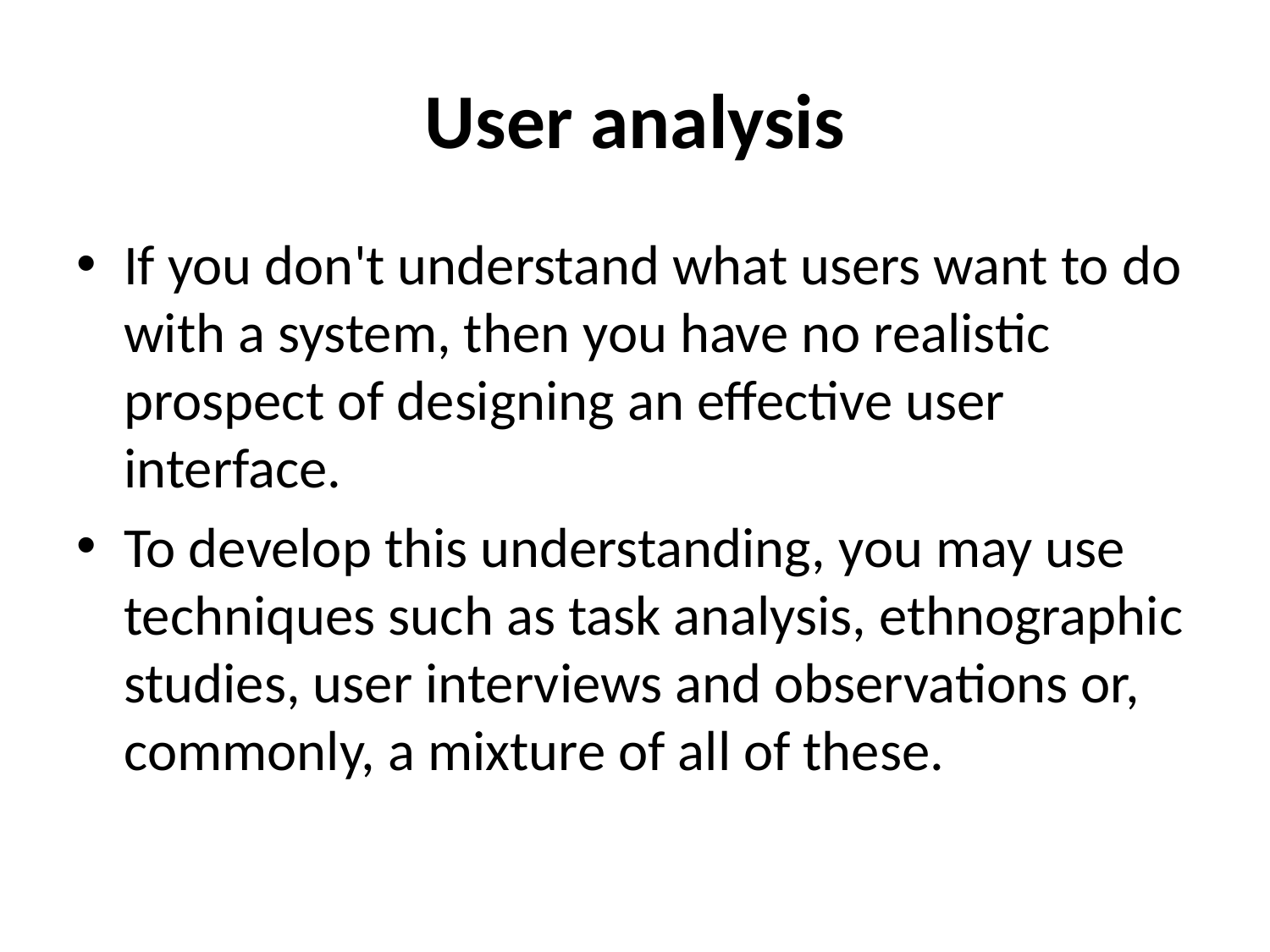

# User analysis
If you don't understand what users want to do with a system, then you have no realistic prospect of designing an effective user interface.
To develop this understanding, you may use techniques such as task analysis, ethnographic studies, user interviews and observations or, commonly, a mixture of all of these.